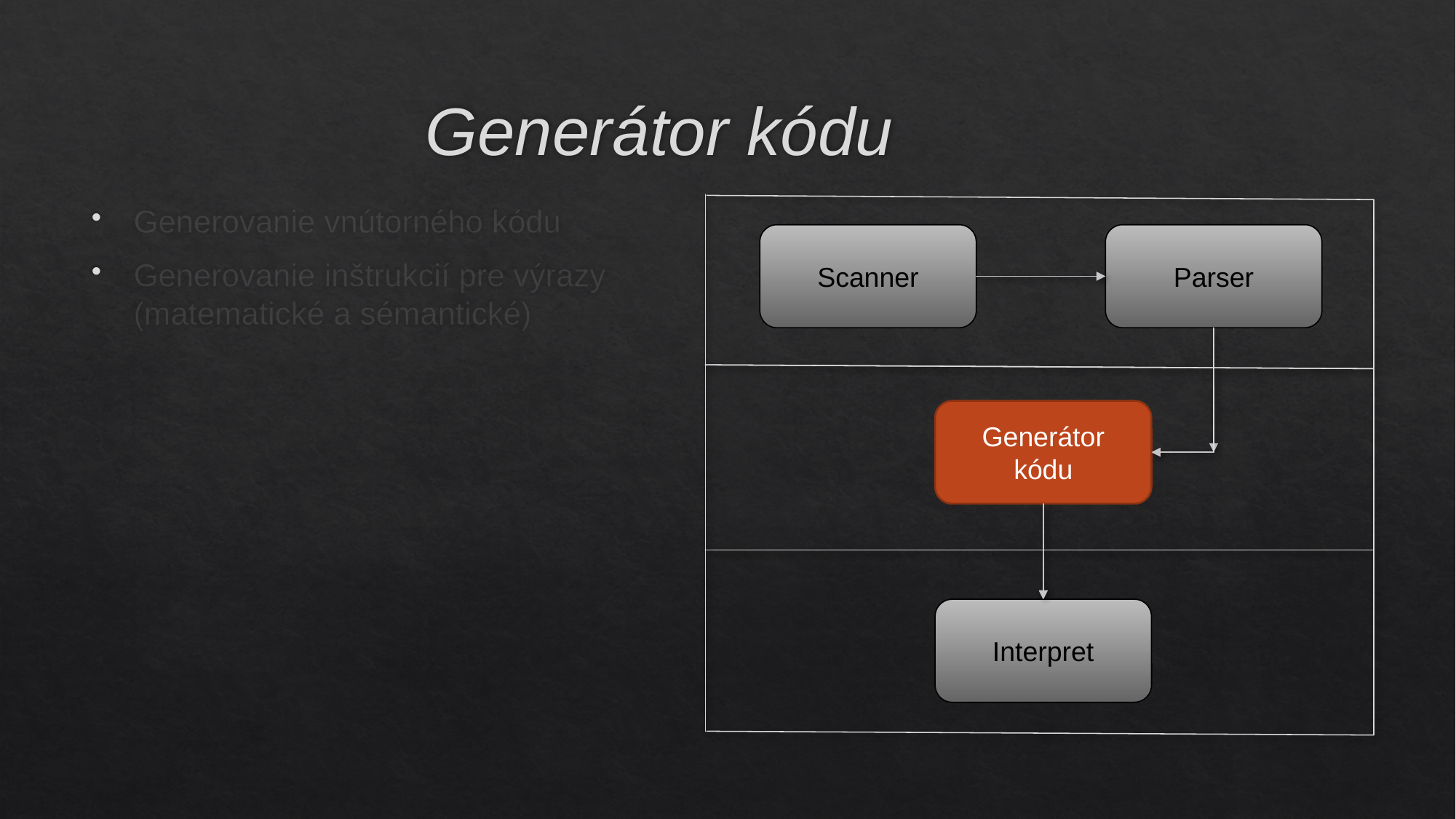

# Generátor kódu
Generovanie vnútorného kódu
Generovanie inštrukcií pre výrazy (matematické a sémantické)
Parser
Parser
Scanner
Scanner
Generátor kódu
Generátor kódu
Interpret
Interpret